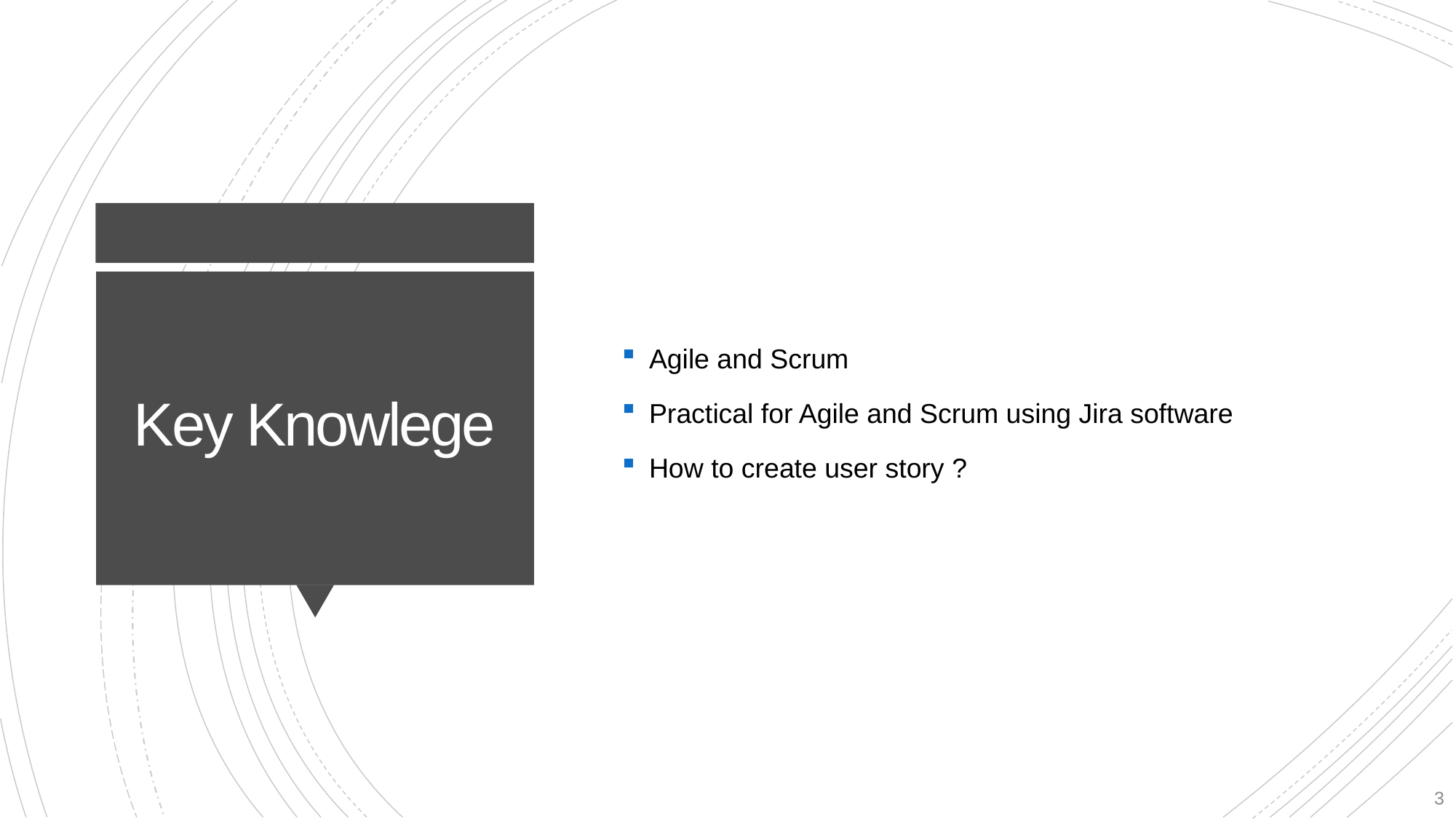

Agile and Scrum
Practical for Agile and Scrum using Jira software
How to create user story ?
# Key Knowlege
3